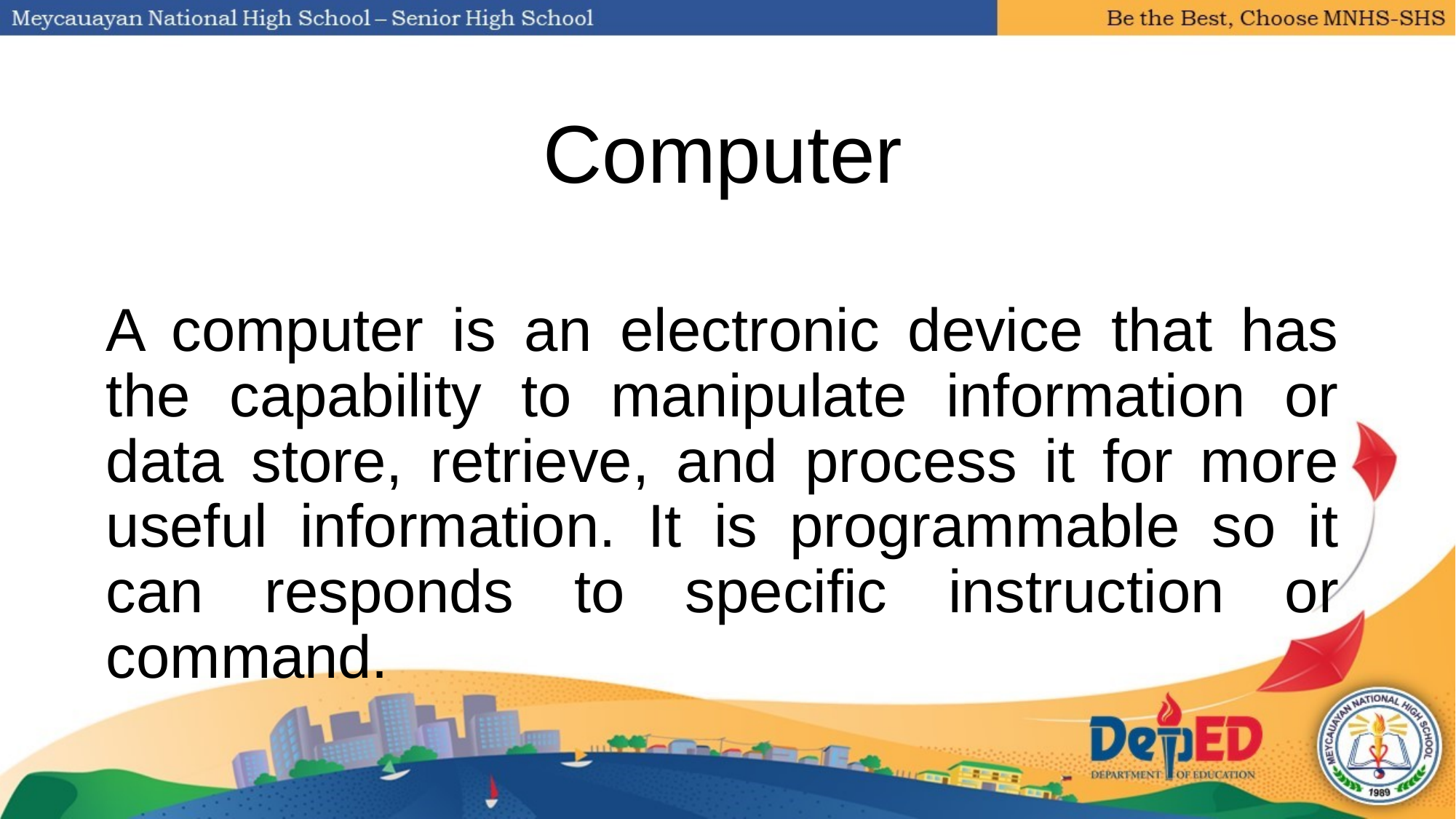

# Computer
A computer is an electronic device that has the capability to manipulate information or data store, retrieve, and process it for more useful information. It is programmable so it can responds to specific instruction or command.